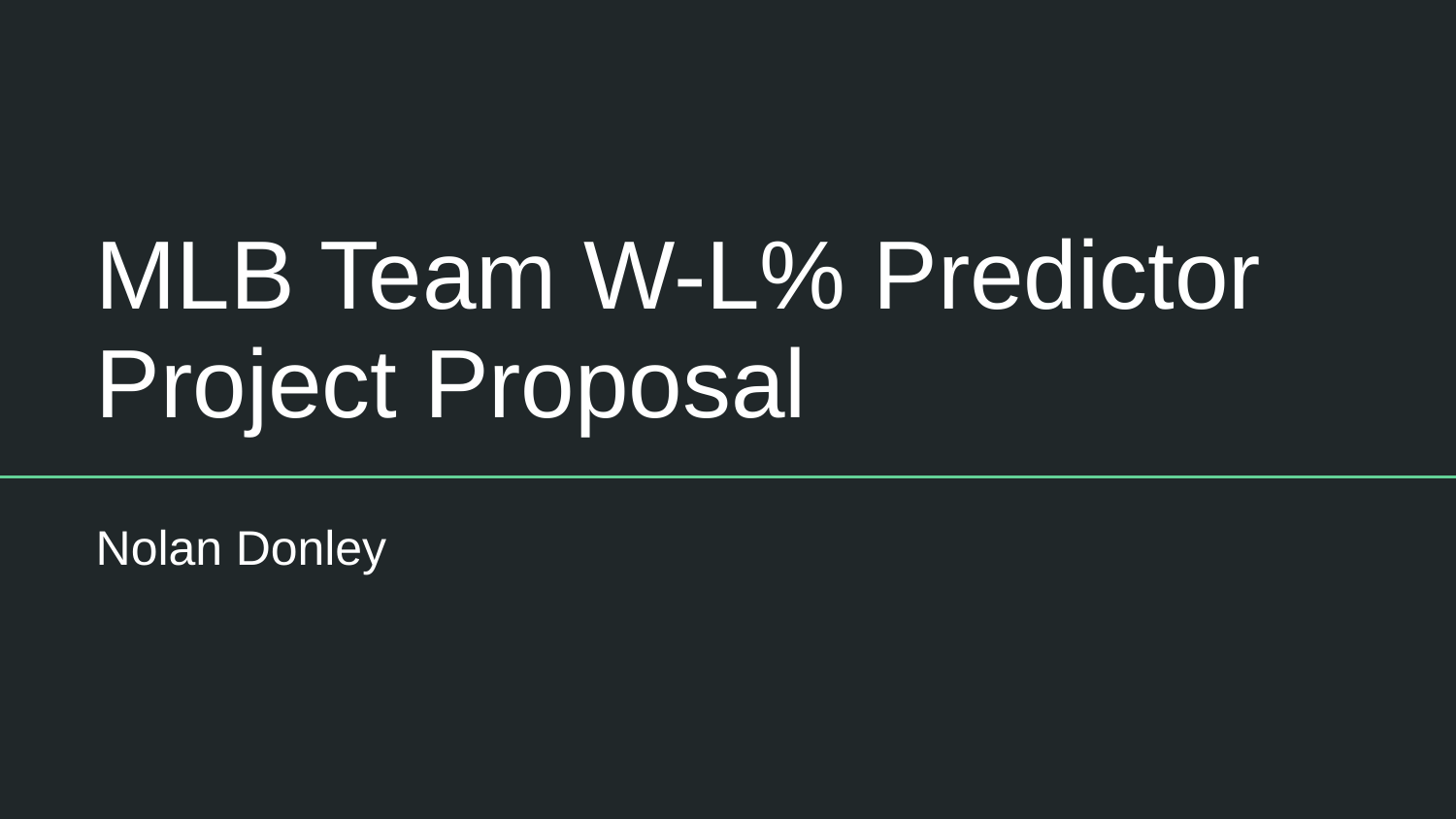

# MLB Team W-L% Predictor Project Proposal
Nolan Donley